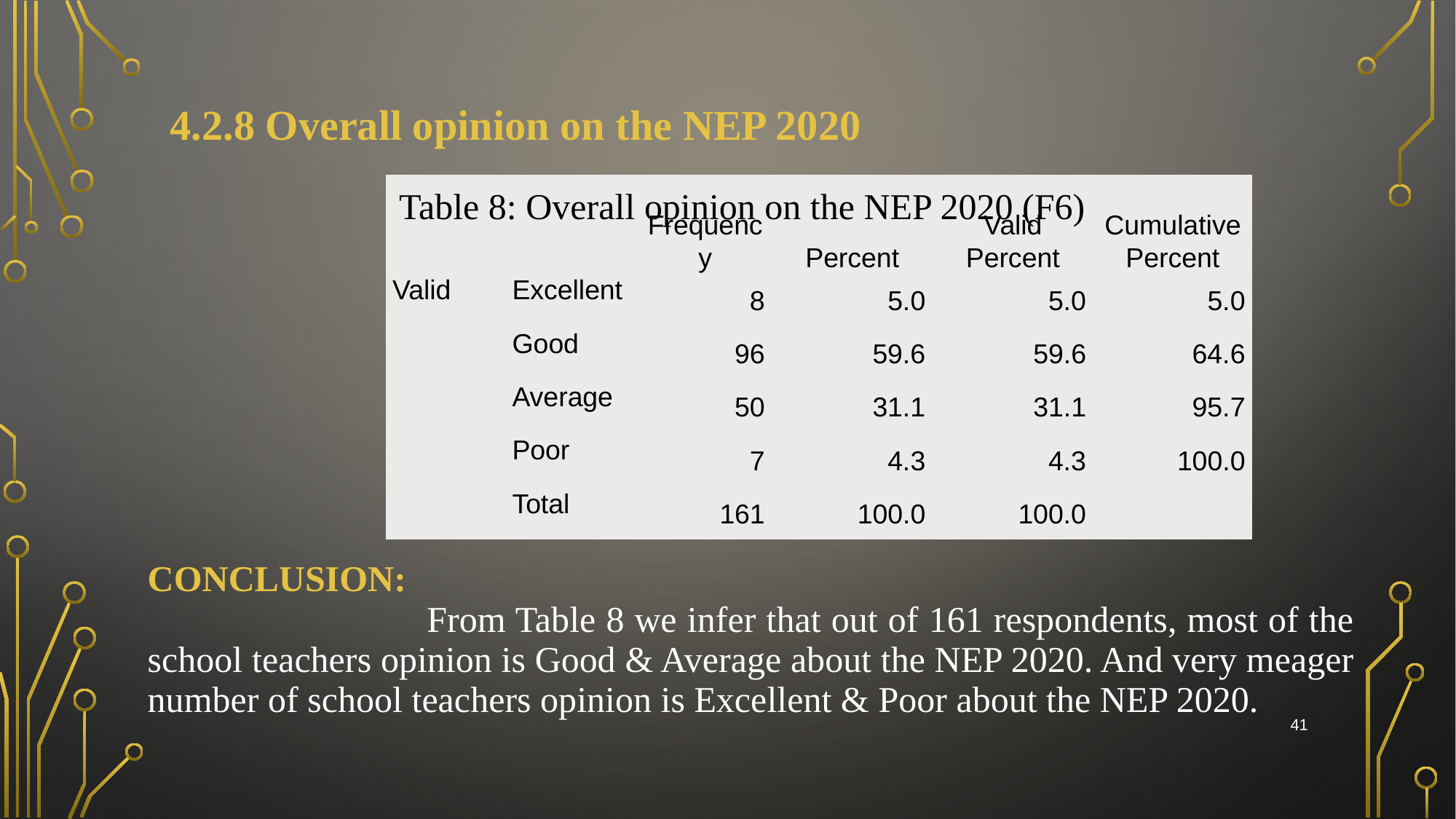

4.2.8 Overall opinion on the NEP 2020
|  |  | Frequency | Percent | Valid Percent | Cumulative Percent |
| --- | --- | --- | --- | --- | --- |
| Valid | Excellent | 8 | 5.0 | 5.0 | 5.0 |
|  | Good | 96 | 59.6 | 59.6 | 64.6 |
|  | Average | 50 | 31.1 | 31.1 | 95.7 |
|  | Poor | 7 | 4.3 | 4.3 | 100.0 |
|  | Total | 161 | 100.0 | 100.0 |  |
Table 8: Overall opinion on the NEP 2020 (F6)
| CONCLUSION: From Table 8 we infer that out of 161 respondents, most of the school teachers opinion is Good & Average about the NEP 2020. And very meager number of school teachers opinion is Excellent & Poor about the NEP 2020. |
| --- |
41